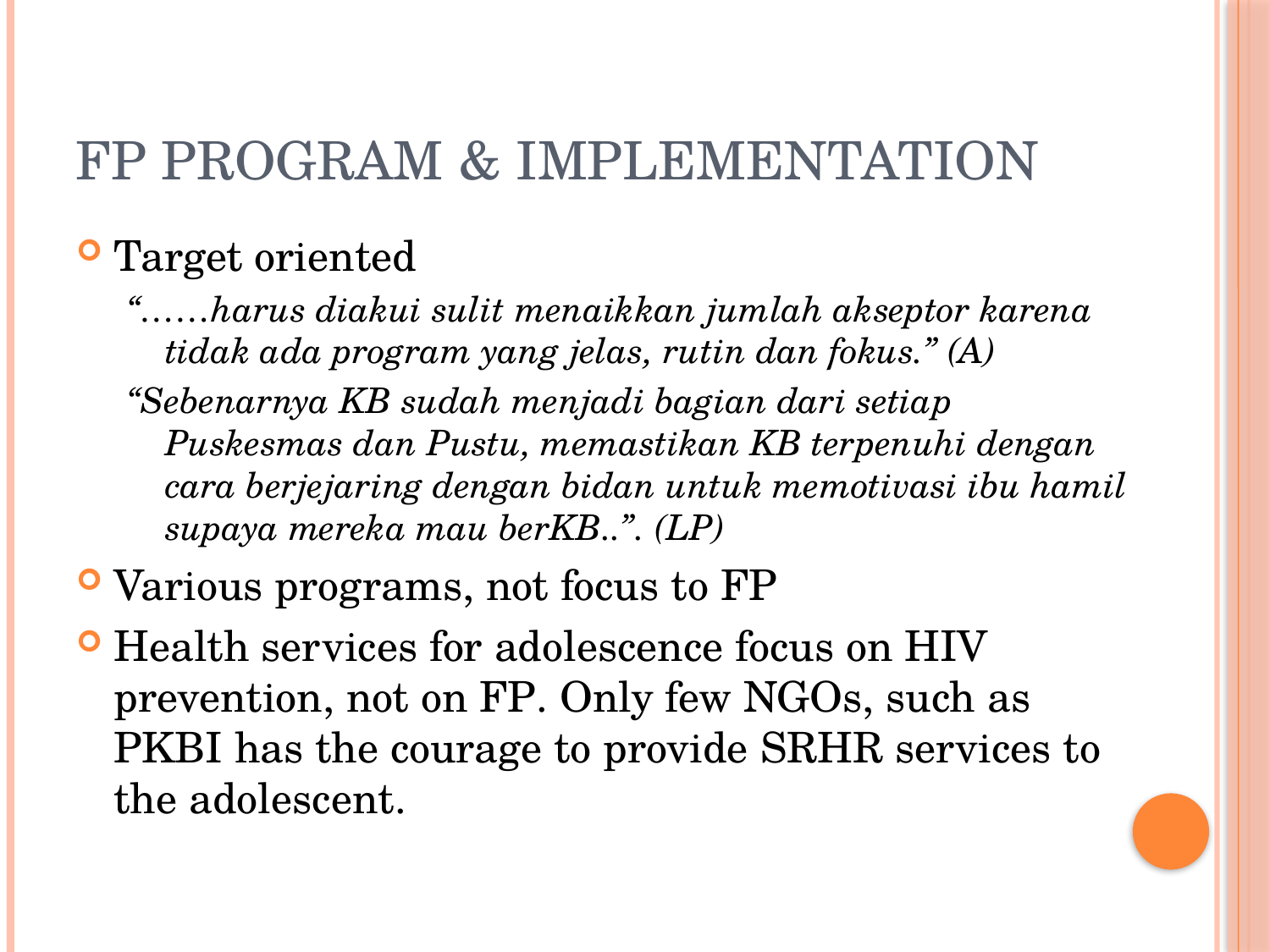

# FP PROGRAM & IMPLEMENTATION
Target oriented
“……harus diakui sulit menaikkan jumlah akseptor karena tidak ada program yang jelas, rutin dan fokus.” (A)
“Sebenarnya KB sudah menjadi bagian dari setiap Puskesmas dan Pustu, memastikan KB terpenuhi dengan cara berjejaring dengan bidan untuk memotivasi ibu hamil supaya mereka mau berKB..”. (LP)
Various programs, not focus to FP
Health services for adolescence focus on HIV prevention, not on FP. Only few NGOs, such as PKBI has the courage to provide SRHR services to the adolescent.